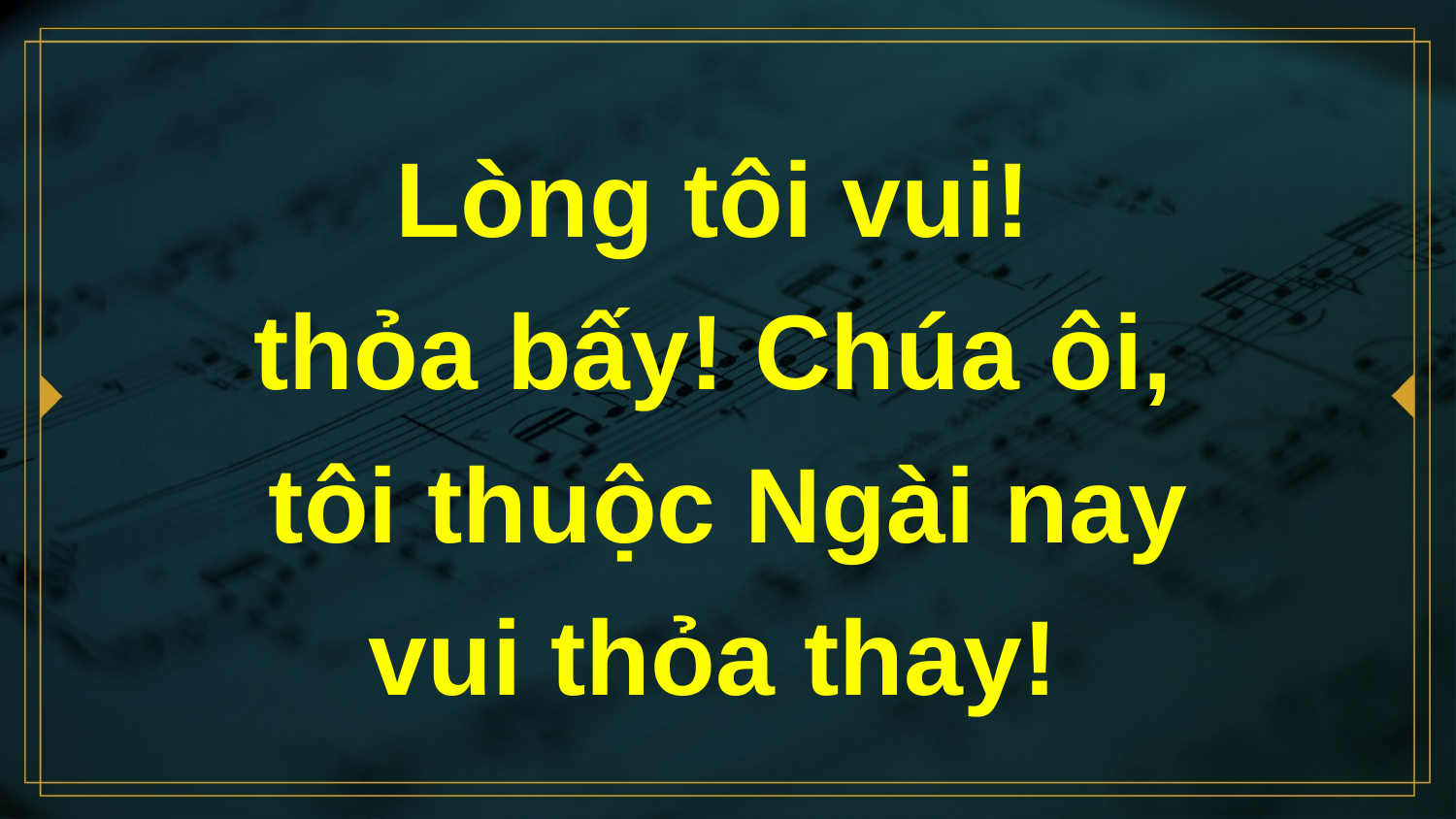

# Lòng tôi vui! thỏa bấy! Chúa ôi, tôi thuộc Ngài nay vui thỏa thay!